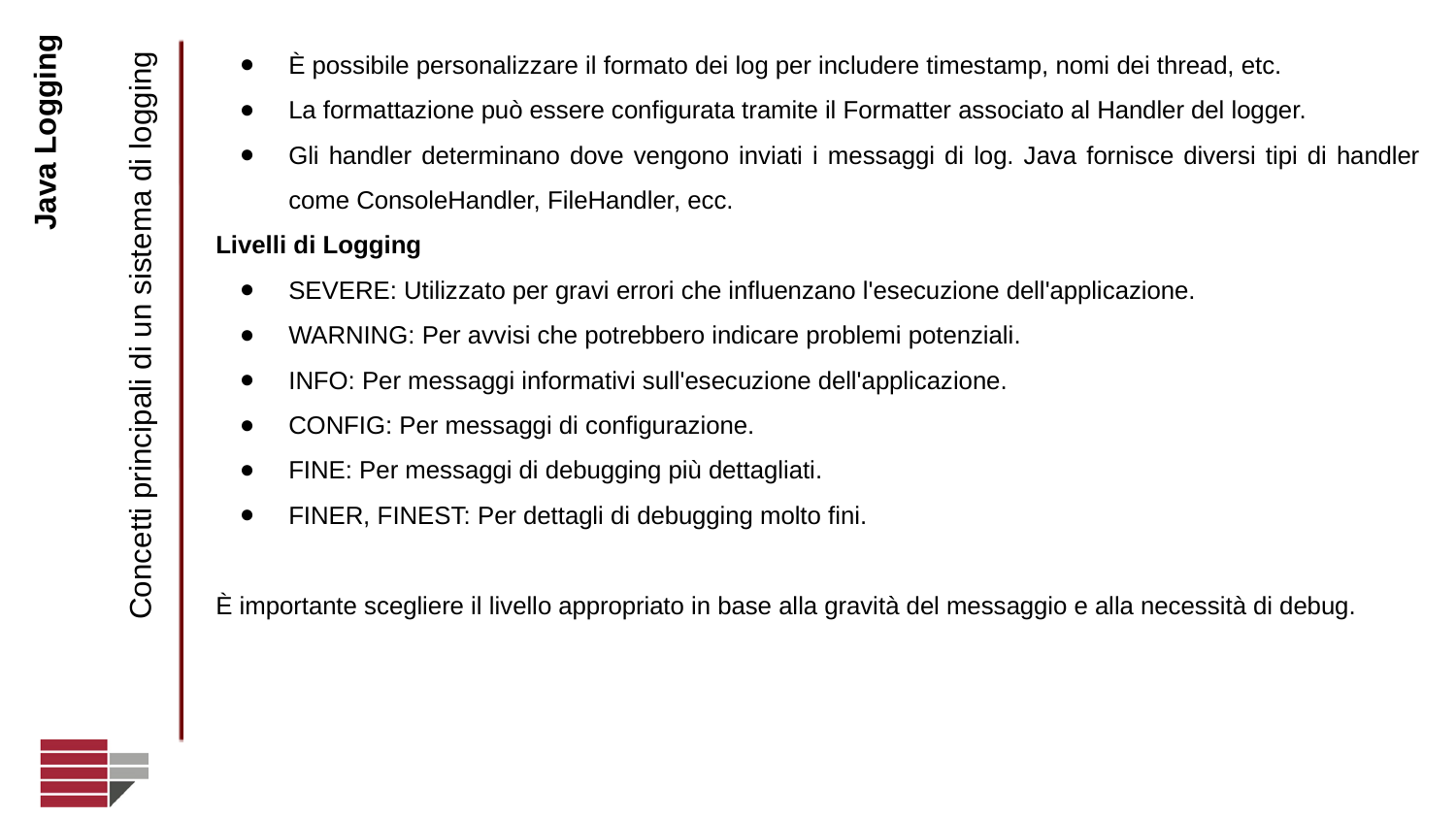

È possibile personalizzare il formato dei log per includere timestamp, nomi dei thread, etc.
La formattazione può essere configurata tramite il Formatter associato al Handler del logger.
Gli handler determinano dove vengono inviati i messaggi di log. Java fornisce diversi tipi di handler come ConsoleHandler, FileHandler, ecc.
Livelli di Logging
SEVERE: Utilizzato per gravi errori che influenzano l'esecuzione dell'applicazione.
WARNING: Per avvisi che potrebbero indicare problemi potenziali.
INFO: Per messaggi informativi sull'esecuzione dell'applicazione.
CONFIG: Per messaggi di configurazione.
FINE: Per messaggi di debugging più dettagliati.
FINER, FINEST: Per dettagli di debugging molto fini.

È importante scegliere il livello appropriato in base alla gravità del messaggio e alla necessità di debug.

# Java Logging
Concetti principali di un sistema di logging